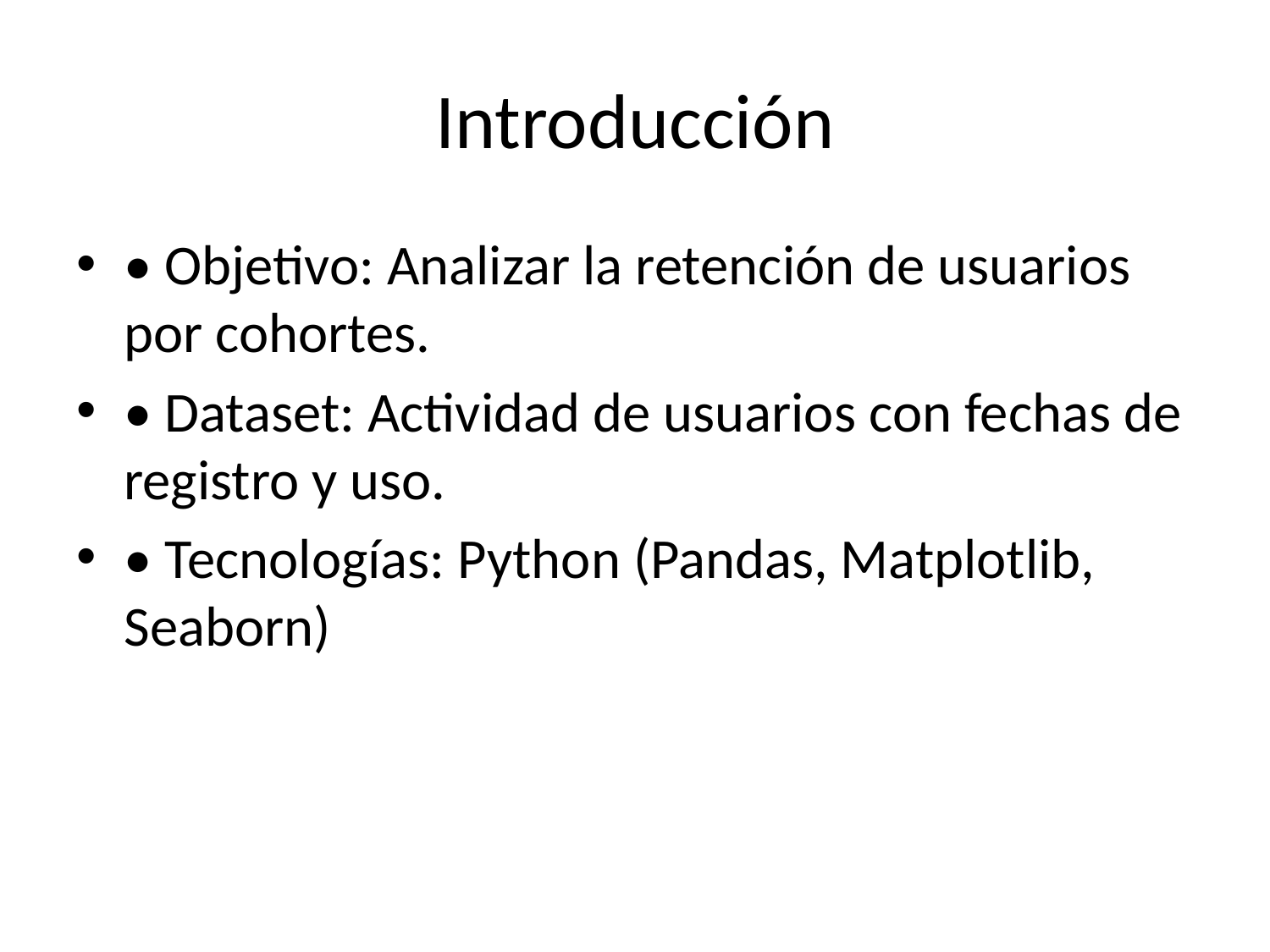

# Introducción
• Objetivo: Analizar la retención de usuarios por cohortes.
• Dataset: Actividad de usuarios con fechas de registro y uso.
• Tecnologías: Python (Pandas, Matplotlib, Seaborn)